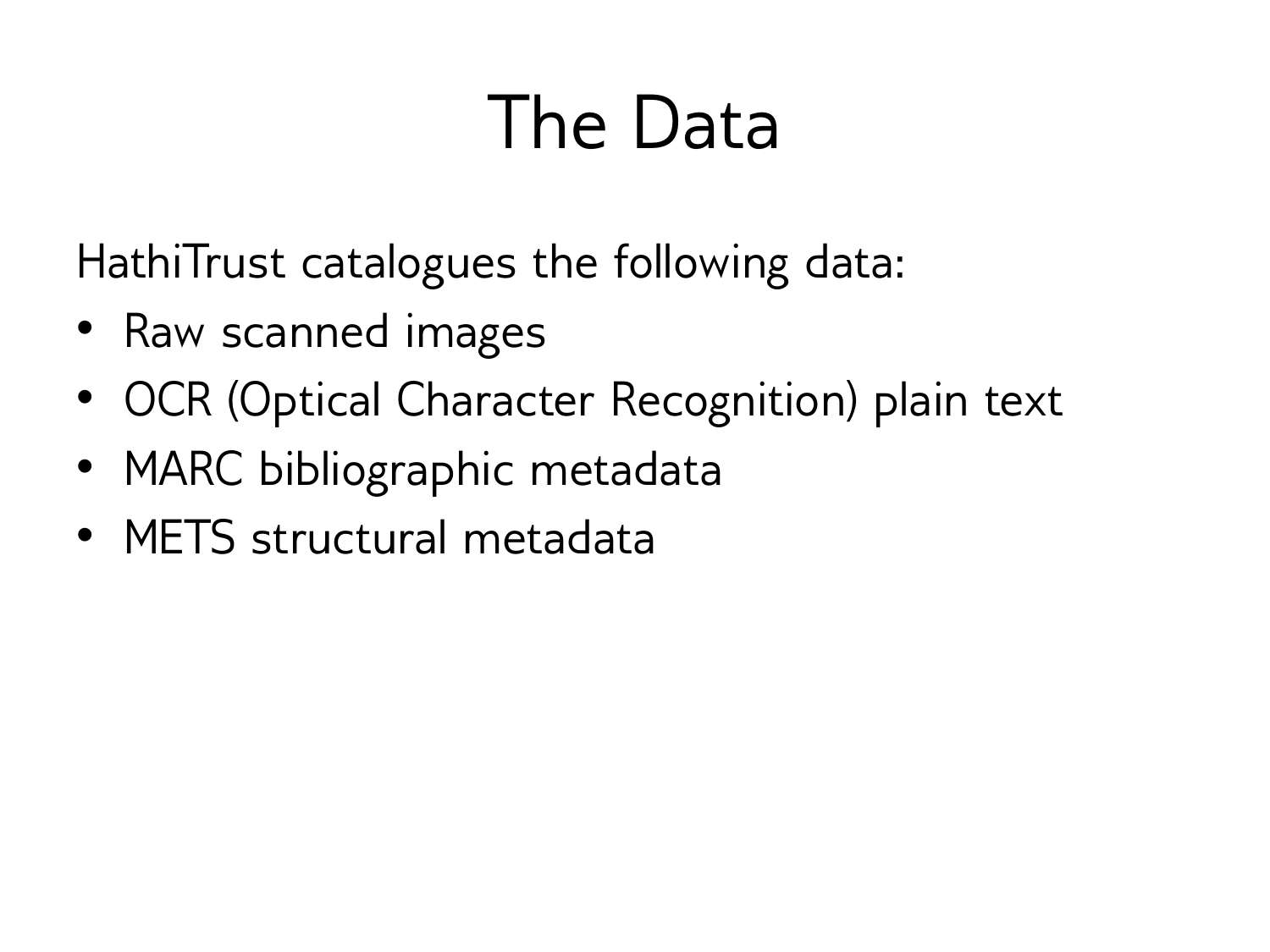

# The Data
HathiTrust catalogues the following data:
Raw scanned images
OCR (Optical Character Recognition) plain text
MARC bibliographic metadata
METS structural metadata